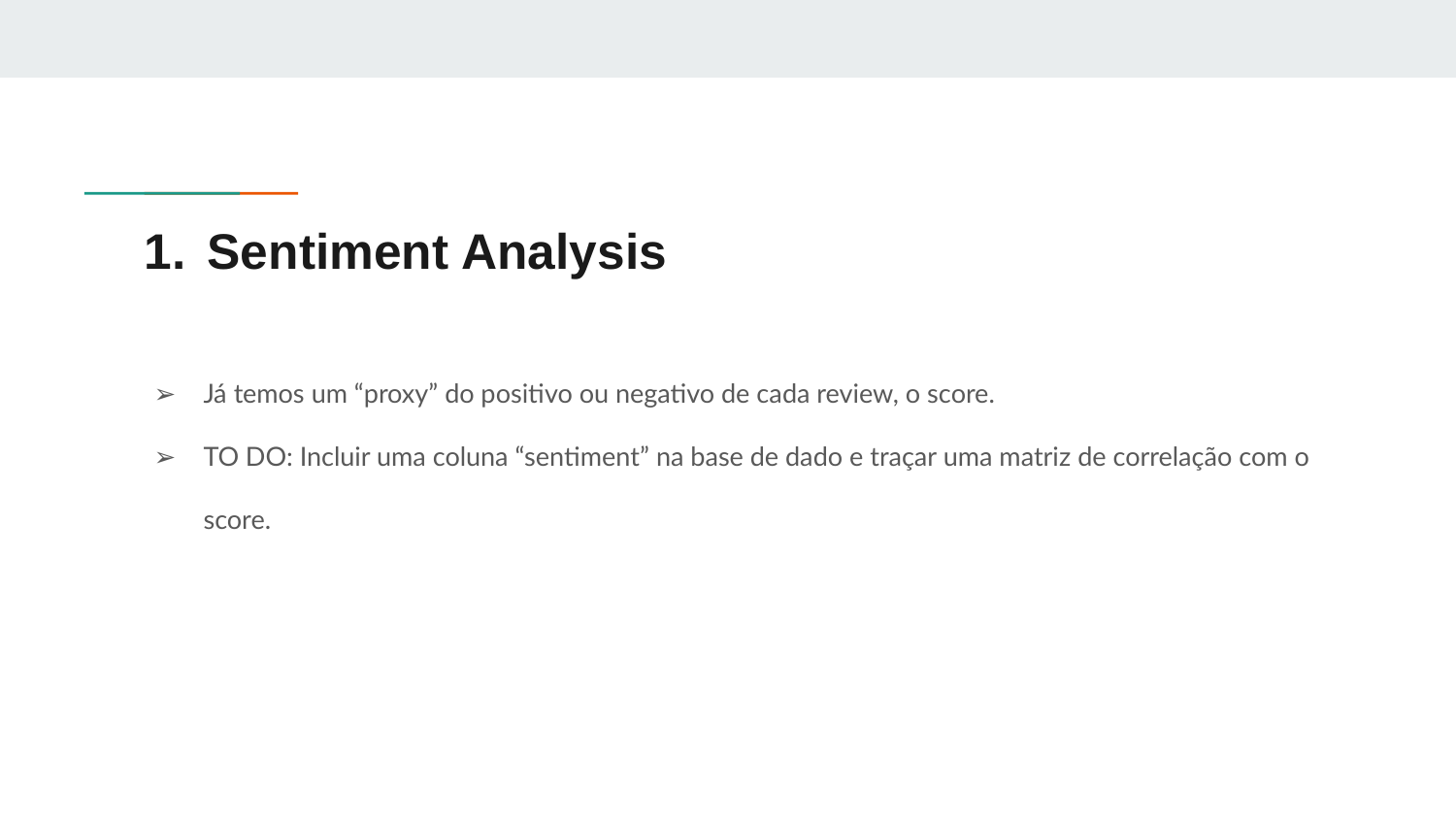

# Sentiment Analysis
Já temos um “proxy” do positivo ou negativo de cada review, o score.
TO DO: Incluir uma coluna “sentiment” na base de dado e traçar uma matriz de correlação com o score.